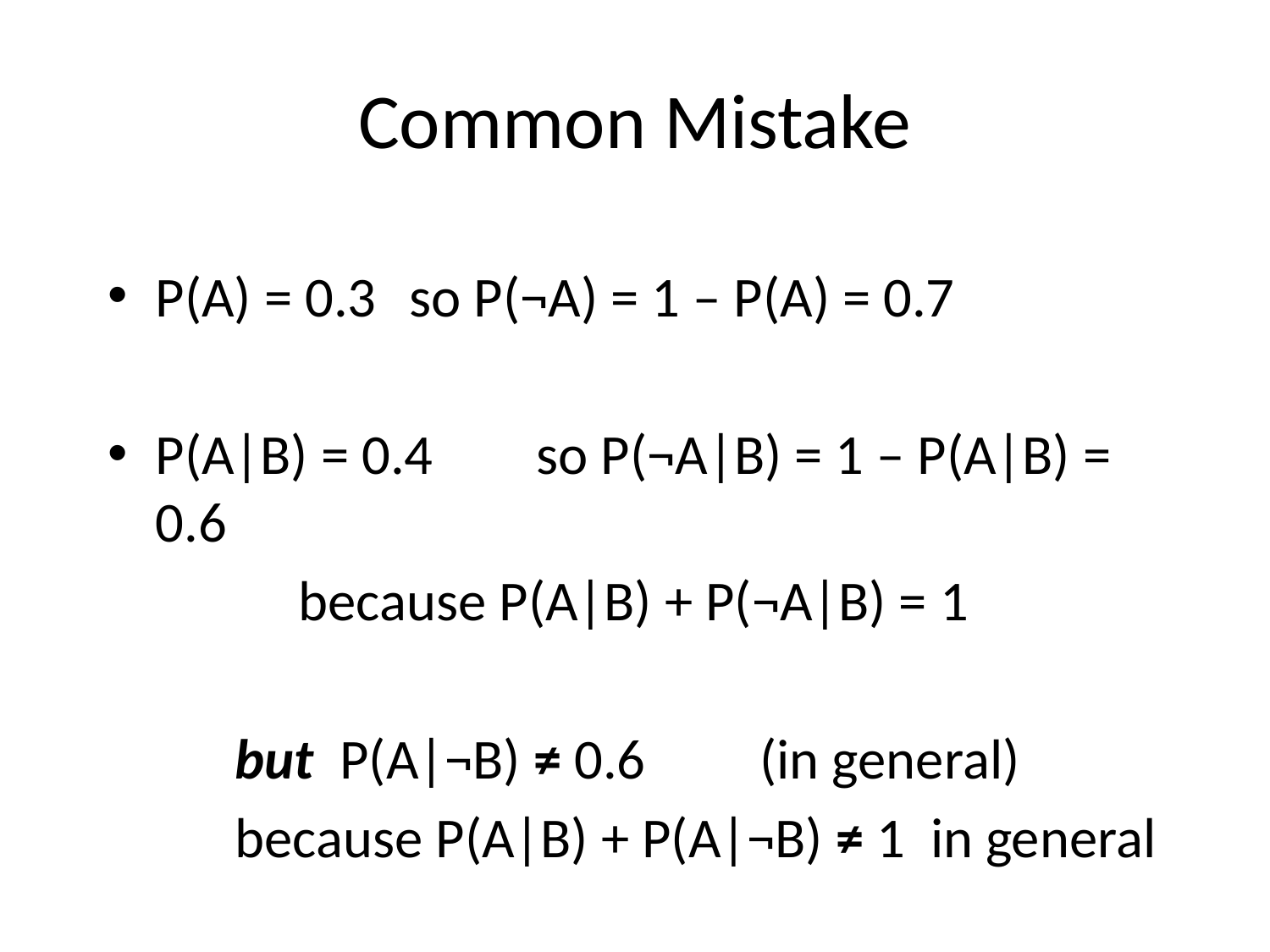

# Common Mistake
P(A) = 0.3	so P(¬A) = 1 – P(A) = 0.7

P(A|B) = 0.4	so P(¬A|B) = 1 – P(A|B) = 0.6
	because P(A|B) + P(¬A|B) = 1

	but  P(A|¬B) ≠ 0.6         (in general)
	because P(A|B) + P(A|¬B) ≠ 1  in general